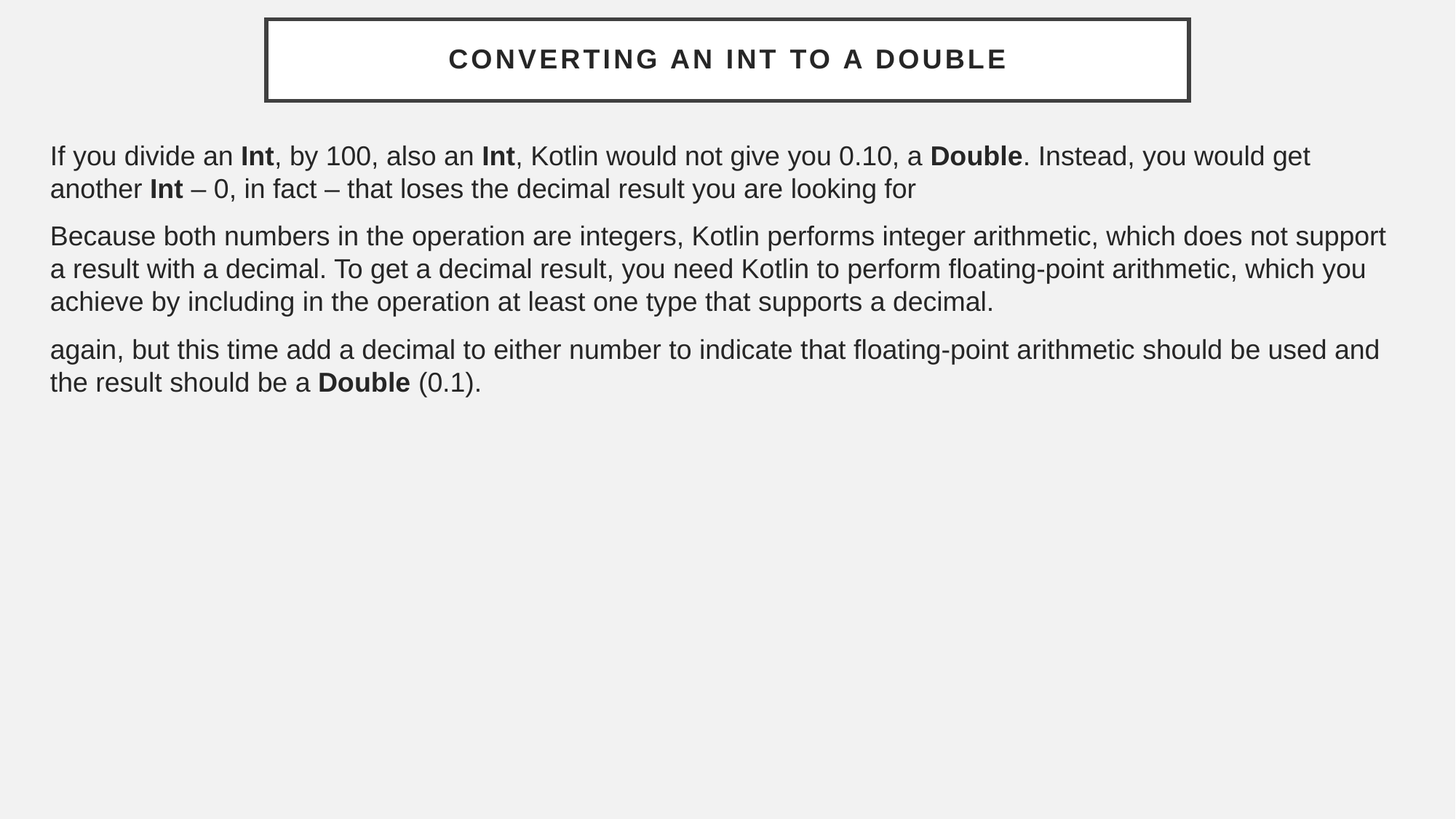

# Converting an Int to a Double
If you divide an Int, by 100, also an Int, Kotlin would not give you 0.10, a Double. Instead, you would get another Int – 0, in fact – that loses the decimal result you are looking for
Because both numbers in the operation are integers, Kotlin performs integer arithmetic, which does not support a result with a decimal. To get a decimal result, you need Kotlin to perform floating-point arithmetic, which you achieve by including in the operation at least one type that supports a decimal.
again, but this time add a decimal to either number to indicate that floating-point arithmetic should be used and the result should be a Double (0.1).